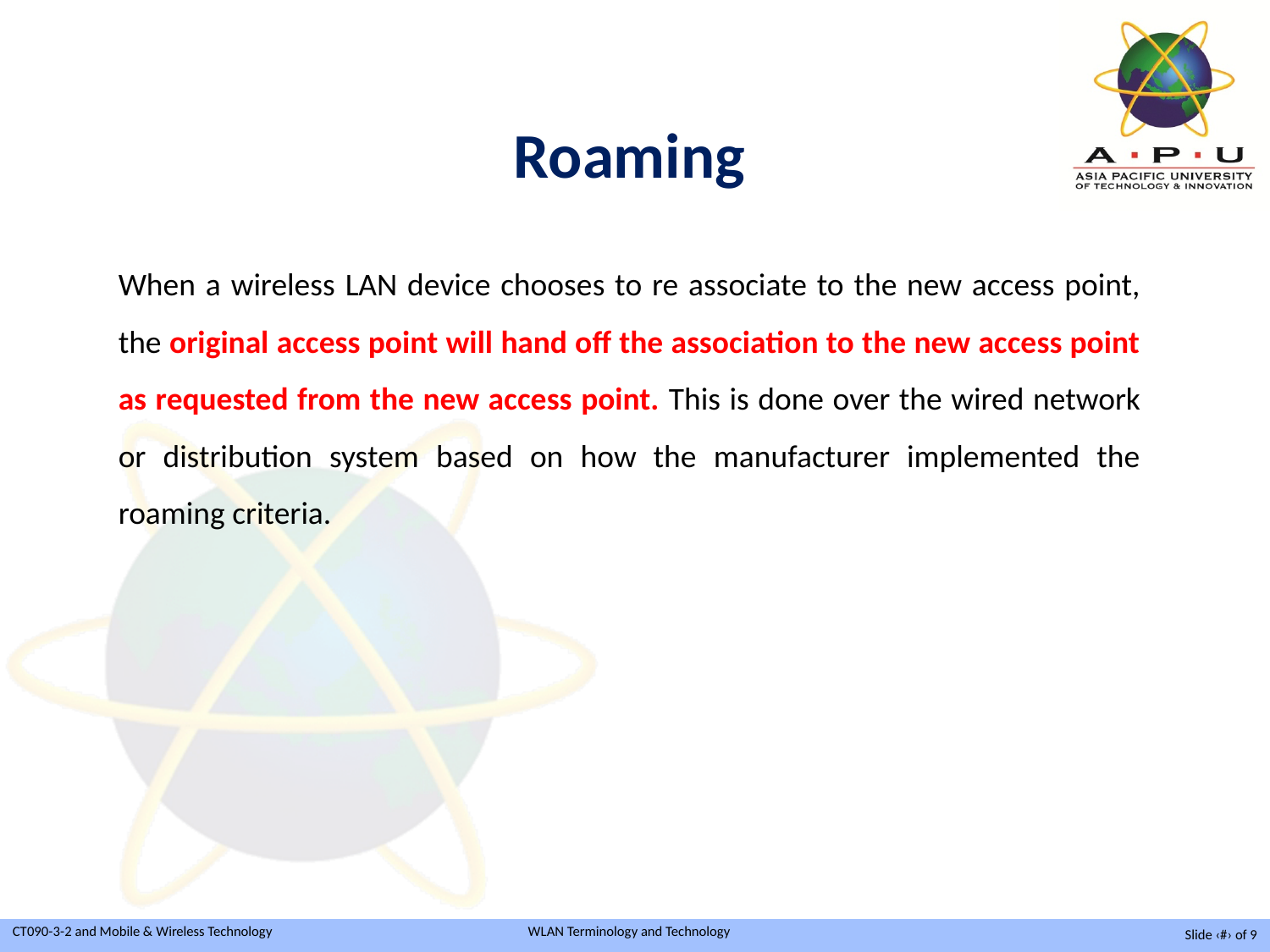

Roaming
When a wireless LAN device chooses to re associate to the new access point, the original access point will hand off the association to the new access point as requested from the new access point. This is done over the wired network or distribution system based on how the manufacturer implemented the roaming criteria.
Slide ‹#› of 9